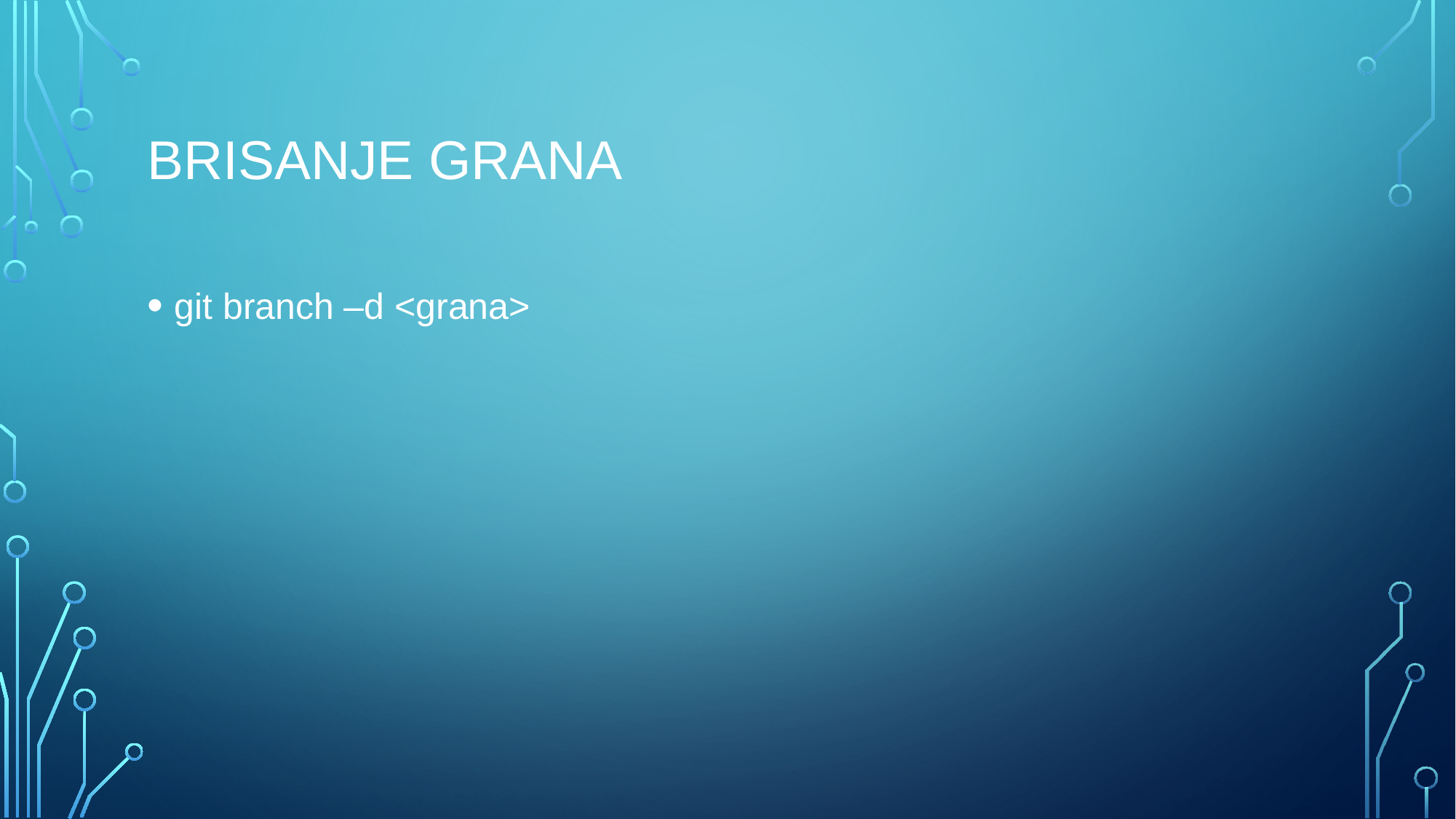

# BRISANJE GRANA
git branch –d <grana>